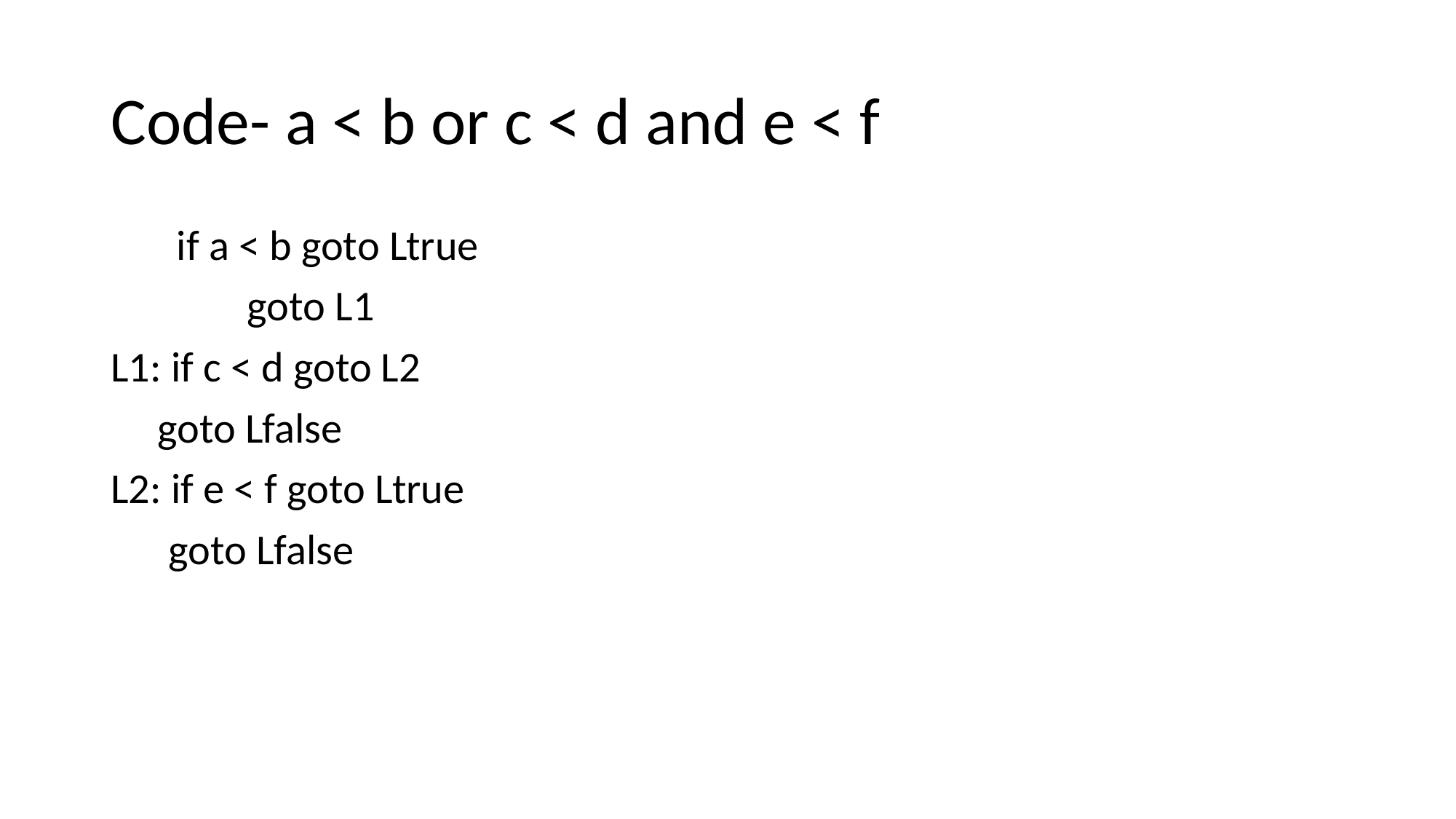

# Code- a < b or c < d and e < f
	    if a < b goto Ltrue
		goto L1
L1: if c < d goto L2
	  goto Lfalse
L2: if e < f goto Ltrue
      goto Lfalse